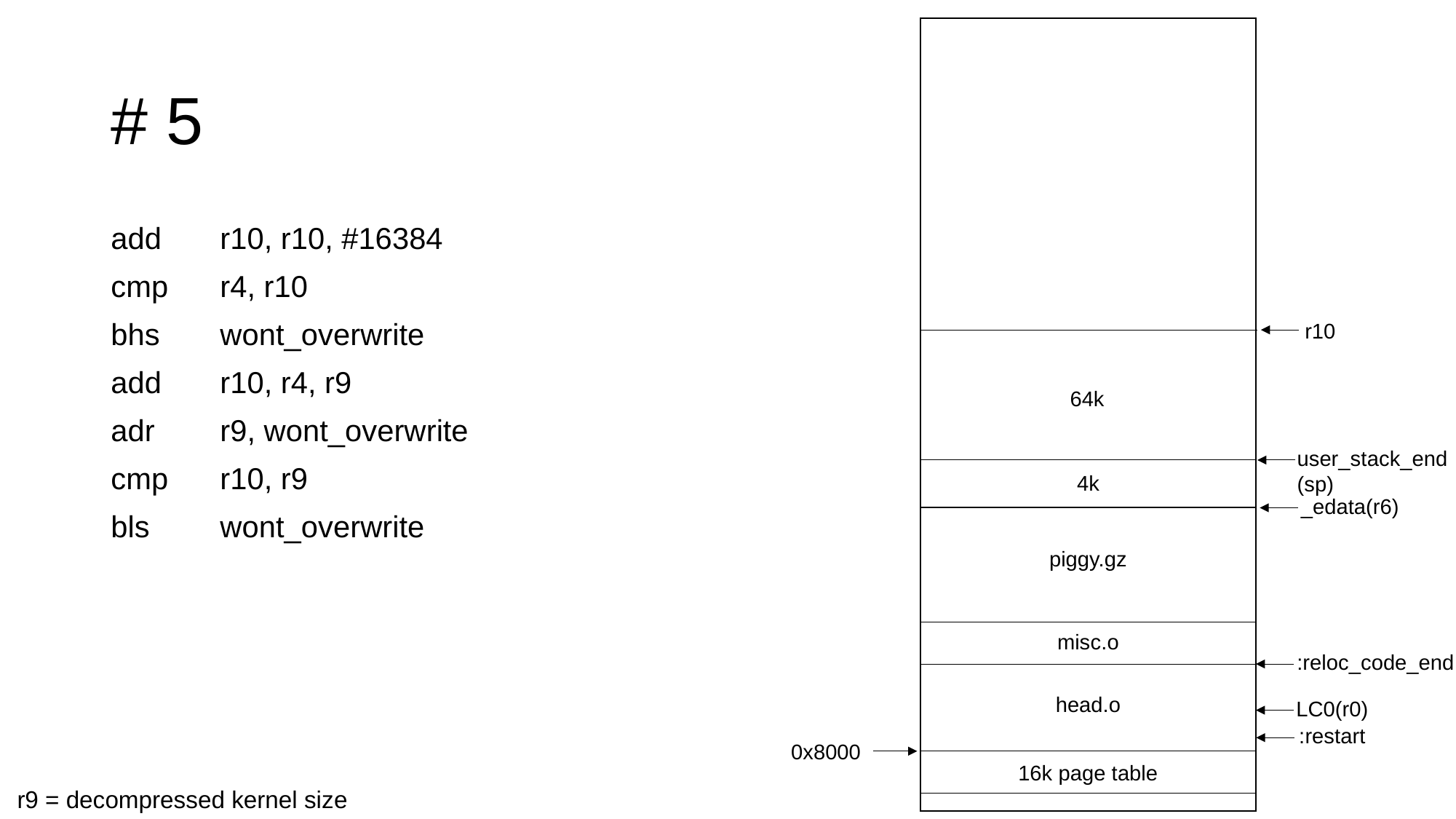

# # 5
add	r10, r10, #16384
cmp	r4, r10
bhs	wont_overwrite
add	r10, r4, r9
adr	r9, wont_overwrite
cmp	r10, r9
bls	wont_overwrite
r10
64k

user_stack_end
(sp)
4k
_edata(r6)
piggy.gz
misc.o
:reloc_code_end
head.o
LC0(r0)
:restart
0x8000
16k page table
r9 = decompressed kernel size